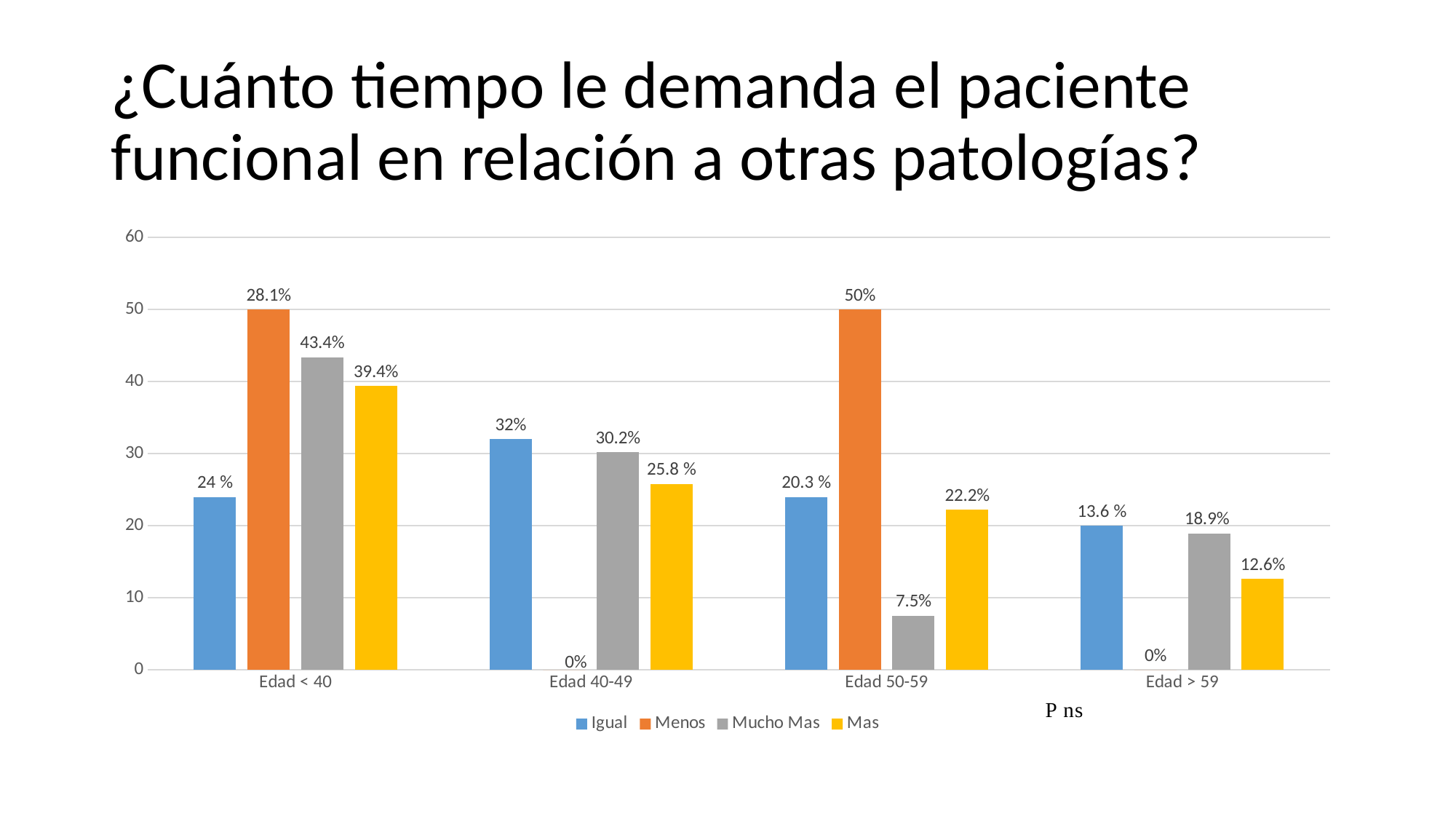

# ¿Cuánto tiempo le demanda el paciente funcional en relación a otras patologías?

### Chart

| Category | Igual | Menos | Mucho Mas | Mas |
|---|---|---|---|---|
| Edad < 40 | 24.0 | 50.0 | 43.4 | 39.4 |
| Edad 40-49 | 32.0 | 0.0 | 30.2 | 25.8 |
| Edad 50-59 | 24.0 | 50.0 | 7.5 | 22.2 |
| Edad > 59 | 20.0 | 0.0 | 18.9 | 12.6 |